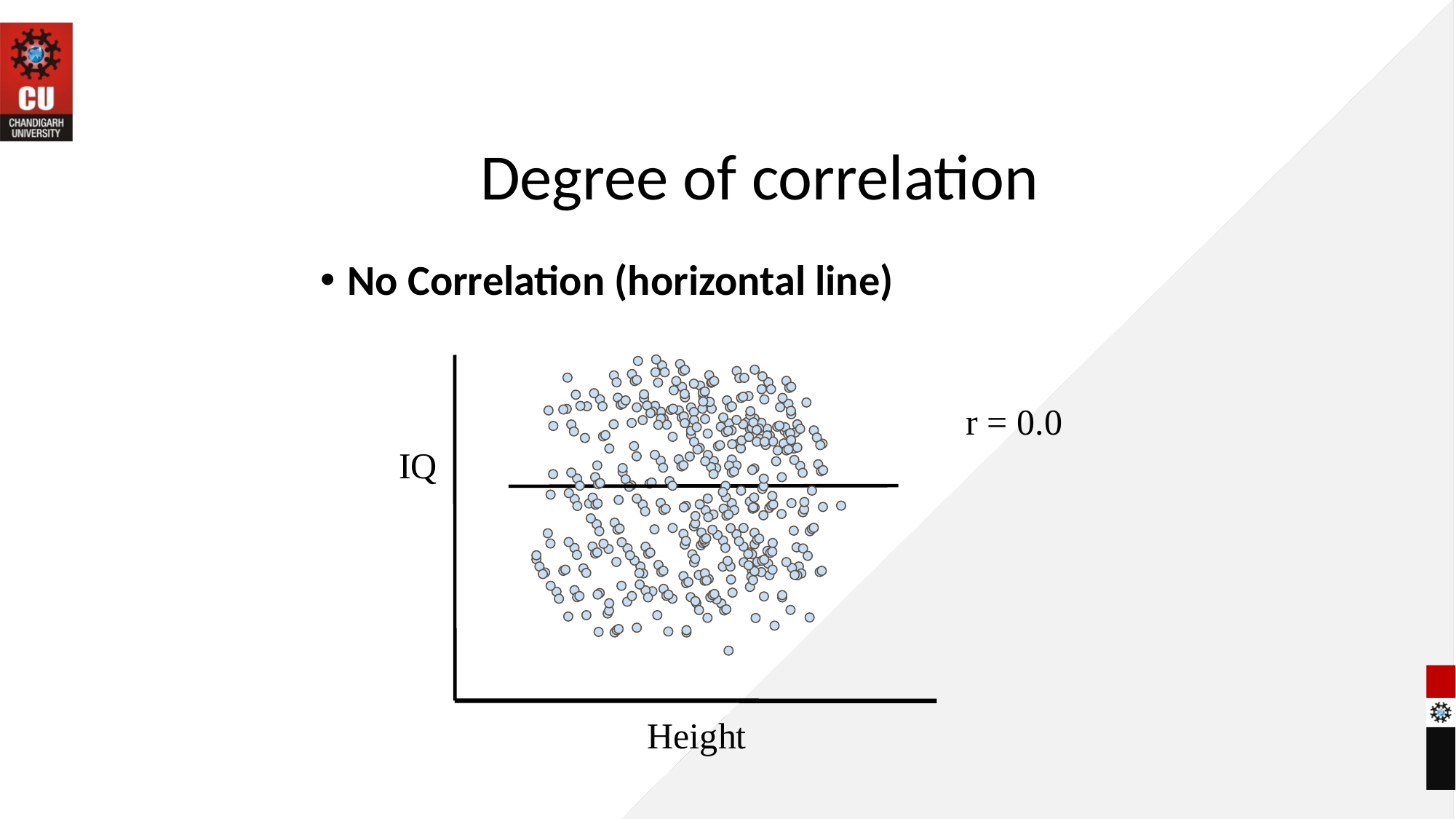

# Degree of correlation
No Correlation (horizontal line)

r = 0.0

IQ

Height